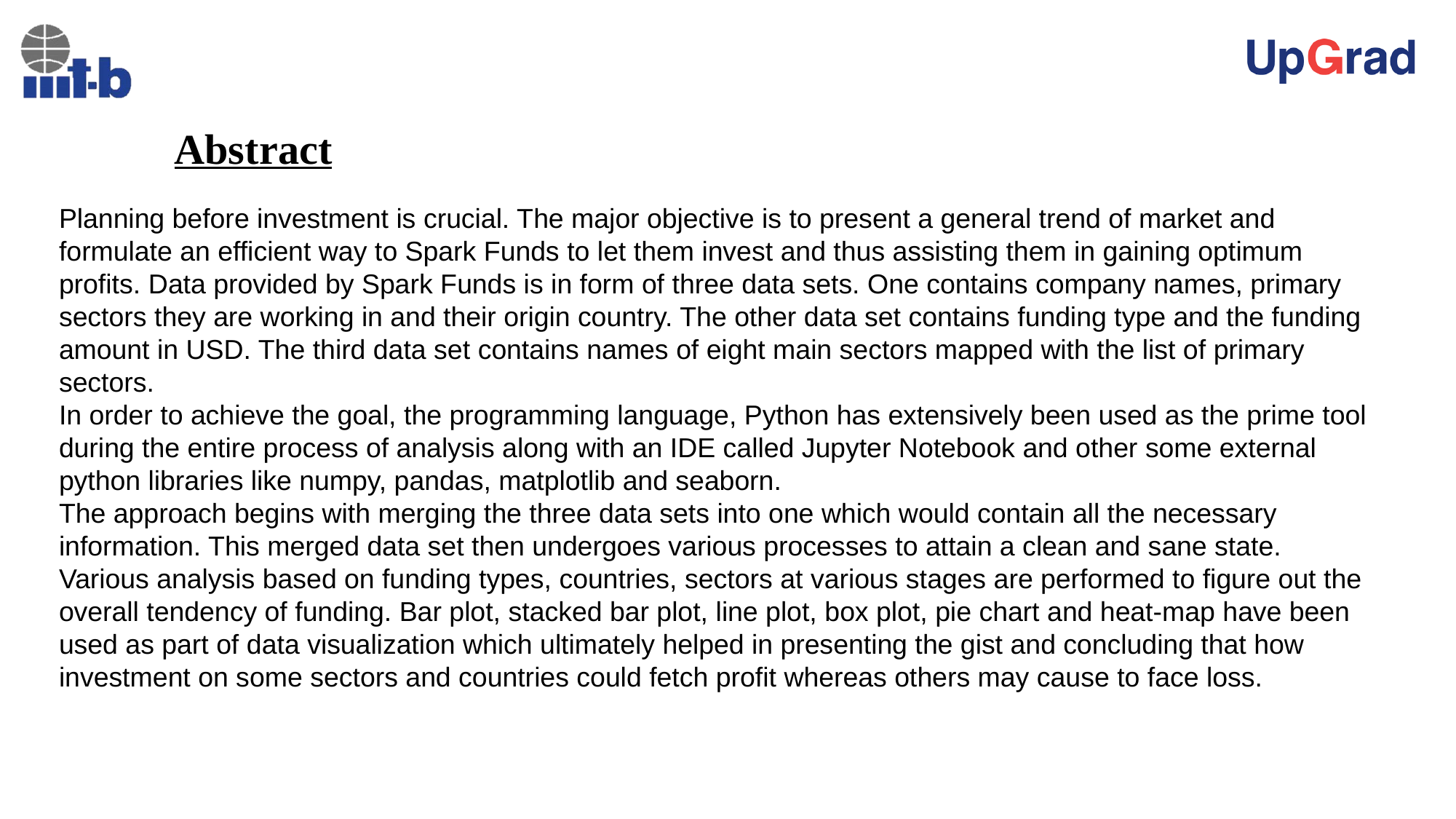

Abstract
Planning before investment is crucial. The major objective is to present a general trend of market and formulate an efficient way to Spark Funds to let them invest and thus assisting them in gaining optimum profits. Data provided by Spark Funds is in form of three data sets. One contains company names, primary sectors they are working in and their origin country. The other data set contains funding type and the funding amount in USD. The third data set contains names of eight main sectors mapped with the list of primary sectors.
In order to achieve the goal, the programming language, Python has extensively been used as the prime tool during the entire process of analysis along with an IDE called Jupyter Notebook and other some external python libraries like numpy, pandas, matplotlib and seaborn.
The approach begins with merging the three data sets into one which would contain all the necessary information. This merged data set then undergoes various processes to attain a clean and sane state. Various analysis based on funding types, countries, sectors at various stages are performed to figure out the overall tendency of funding. Bar plot, stacked bar plot, line plot, box plot, pie chart and heat-map have been used as part of data visualization which ultimately helped in presenting the gist and concluding that how investment on some sectors and countries could fetch profit whereas others may cause to face loss.